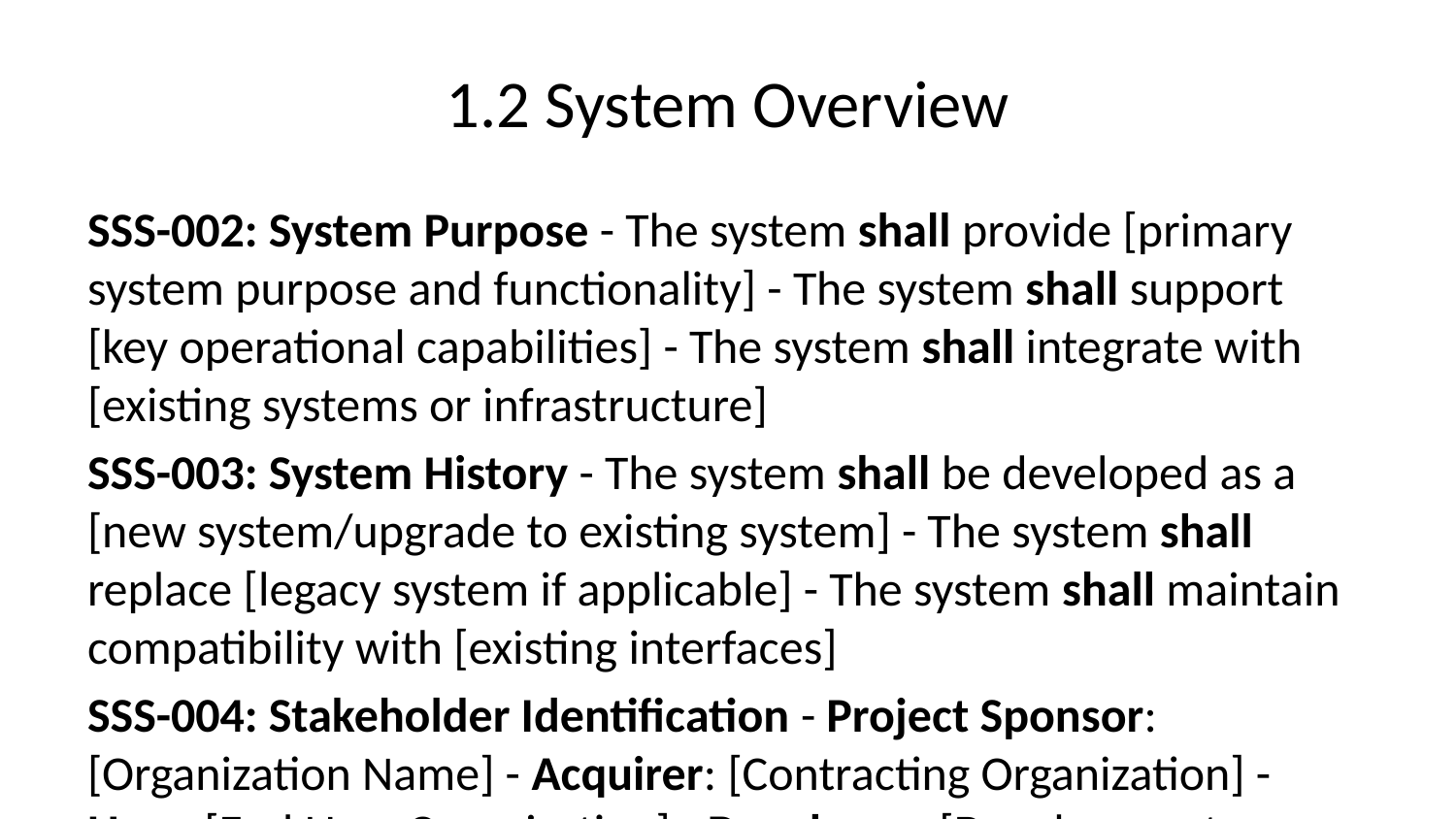

# 1.2 System Overview
SSS-002: System Purpose - The system shall provide [primary system purpose and functionality] - The system shall support [key operational capabilities] - The system shall integrate with [existing systems or infrastructure]
SSS-003: System History - The system shall be developed as a [new system/upgrade to existing system] - The system shall replace [legacy system if applicable] - The system shall maintain compatibility with [existing interfaces]
SSS-004: Stakeholder Identification - Project Sponsor: [Organization Name] - Acquirer: [Contracting Organization] - User: [End User Organization] - Developer: [Development Organization] - Support Agencies: [Support Organizations]